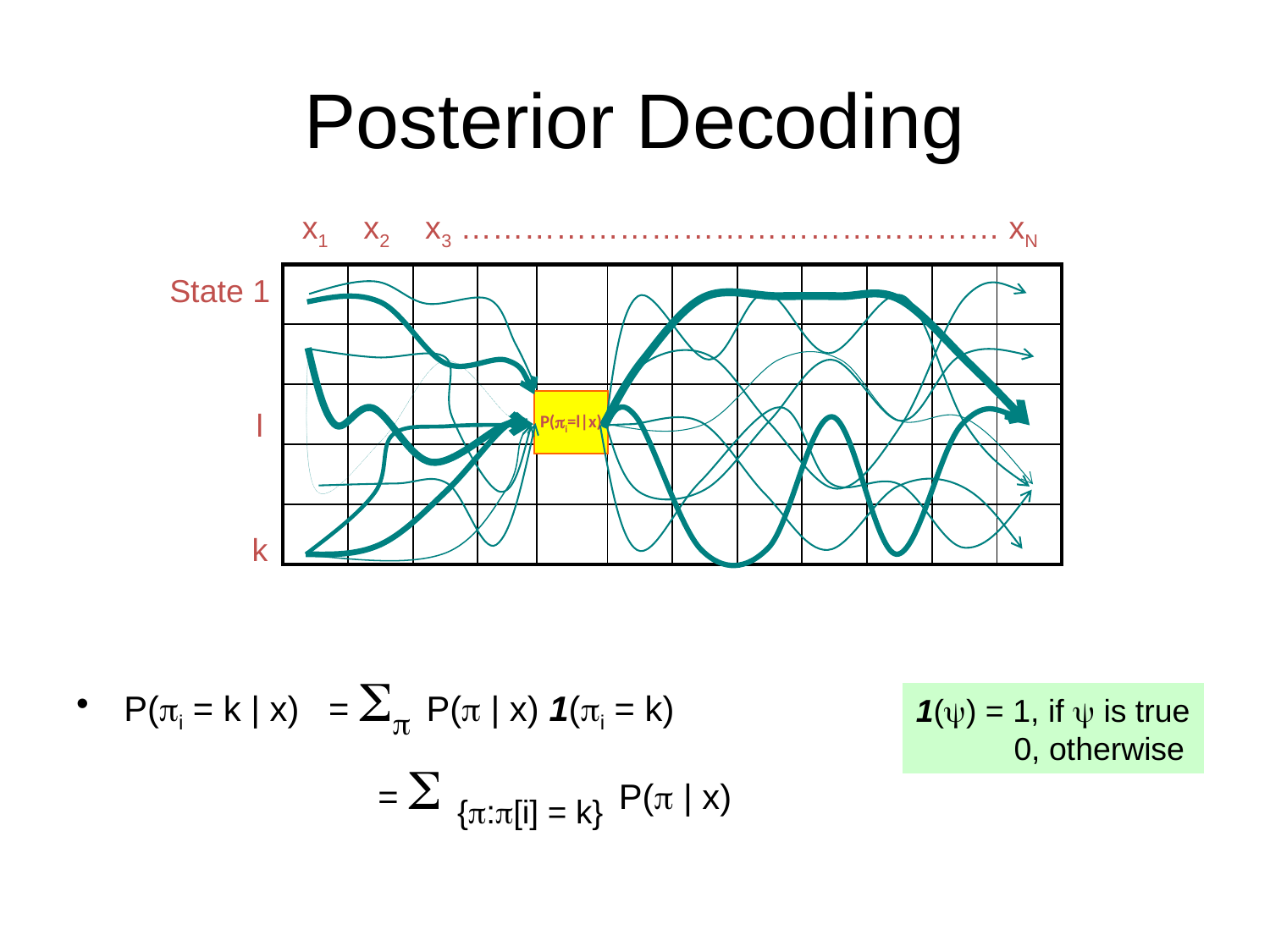

# Posterior Decoding
x1    x2    x3 …………………………………………… xN
|  |  |  |  |  |  |  |  |  |  |  |  |
| --- | --- | --- | --- | --- | --- | --- | --- | --- | --- | --- | --- |
|  |  |  |  |  |  |  |  |  |  |  |  |
|  |  |  |  |  |  |  |  |  |  |  |  |
|  |  |  |  |  |  |  |  |  |  |  |  |
|  |  |  |  |  |  |  |  |  |  |  |  |
State 1

P(πi=l|x)

l

k
P(πi = k | x)   = Σπ P(π | x) 1(πi = k)
			= Σ {π:π[i] = k} P(π | x)
1(ψ) = 1, if ψ is true
           0, otherwise